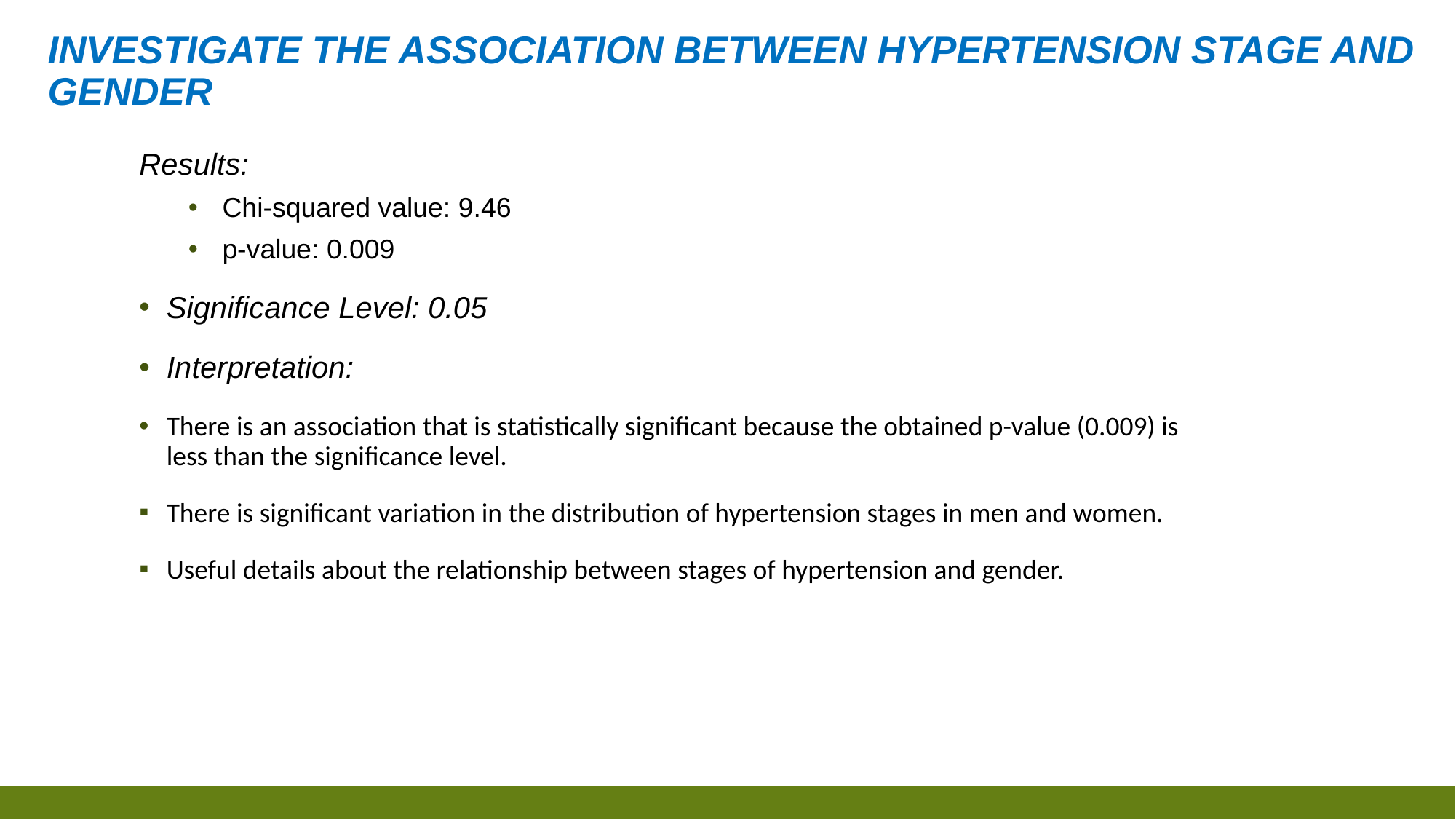

# Investigate the association between Hypertension Stage and Gender
Results:
Chi-squared value: 9.46
p-value: 0.009
Significance Level: 0.05
Interpretation:
There is an association that is statistically significant because the obtained p-value (0.009) is less than the significance level.
There is significant variation in the distribution of hypertension stages in men and women.
Useful details about the relationship between stages of hypertension and gender.